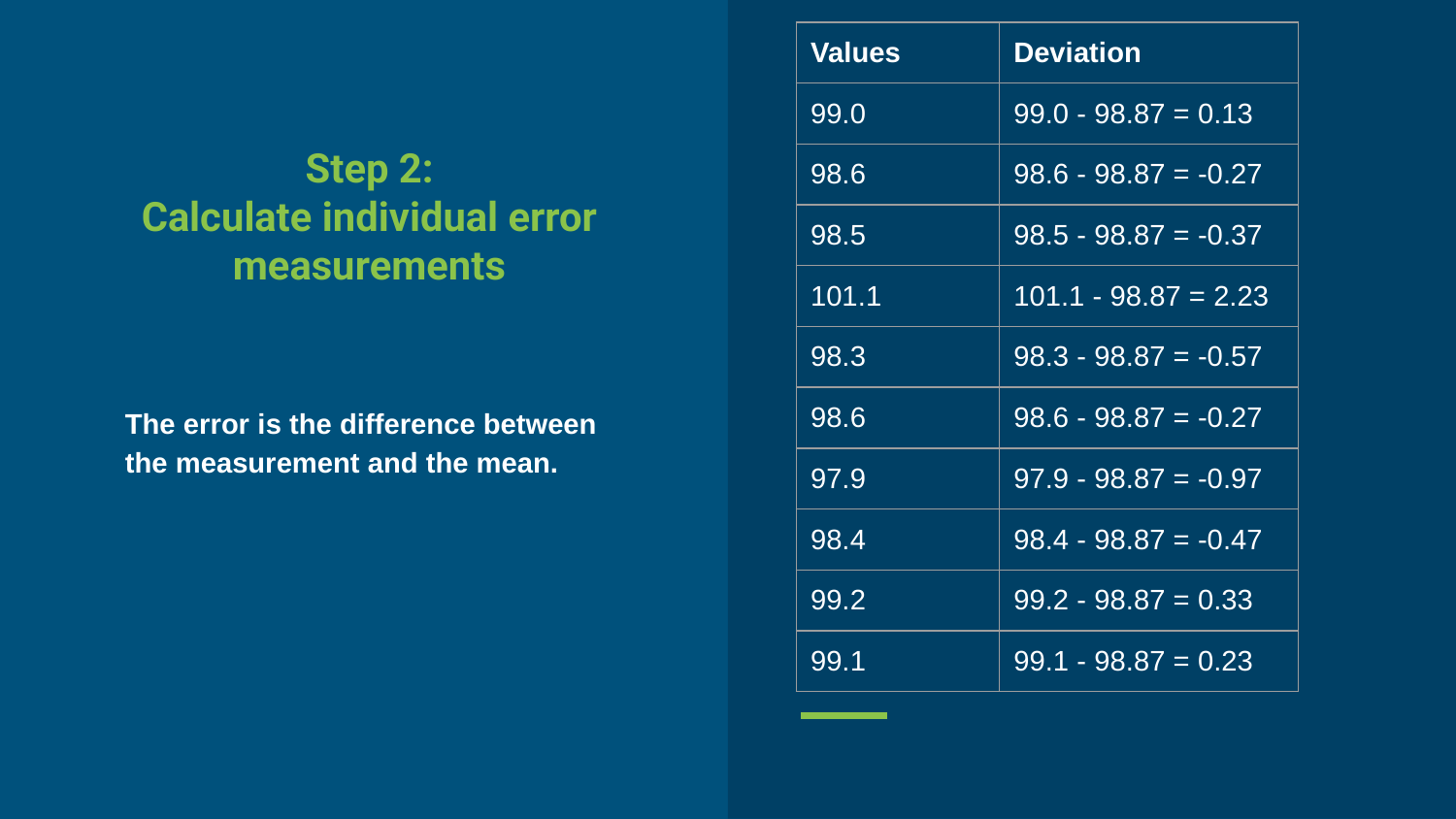

| Values | Deviation |
| --- | --- |
| 99.0 | 99.0 - 98.87 = 0.13 |
| 98.6 | 98.6 - 98.87 = -0.27 |
| 98.5 | 98.5 - 98.87 = -0.37 |
| 101.1 | 101.1 - 98.87 = 2.23 |
| 98.3 | 98.3 - 98.87 = -0.57 |
| 98.6 | 98.6 - 98.87 = -0.27 |
| 97.9 | 97.9 - 98.87 = -0.97 |
| 98.4 | 98.4 - 98.87 = -0.47 |
| 99.2 | 99.2 - 98.87 = 0.33 |
| 99.1 | 99.1 - 98.87 = 0.23 |
# Step 2:
Calculate individual error measurements
The error is the difference between the measurement and the mean.